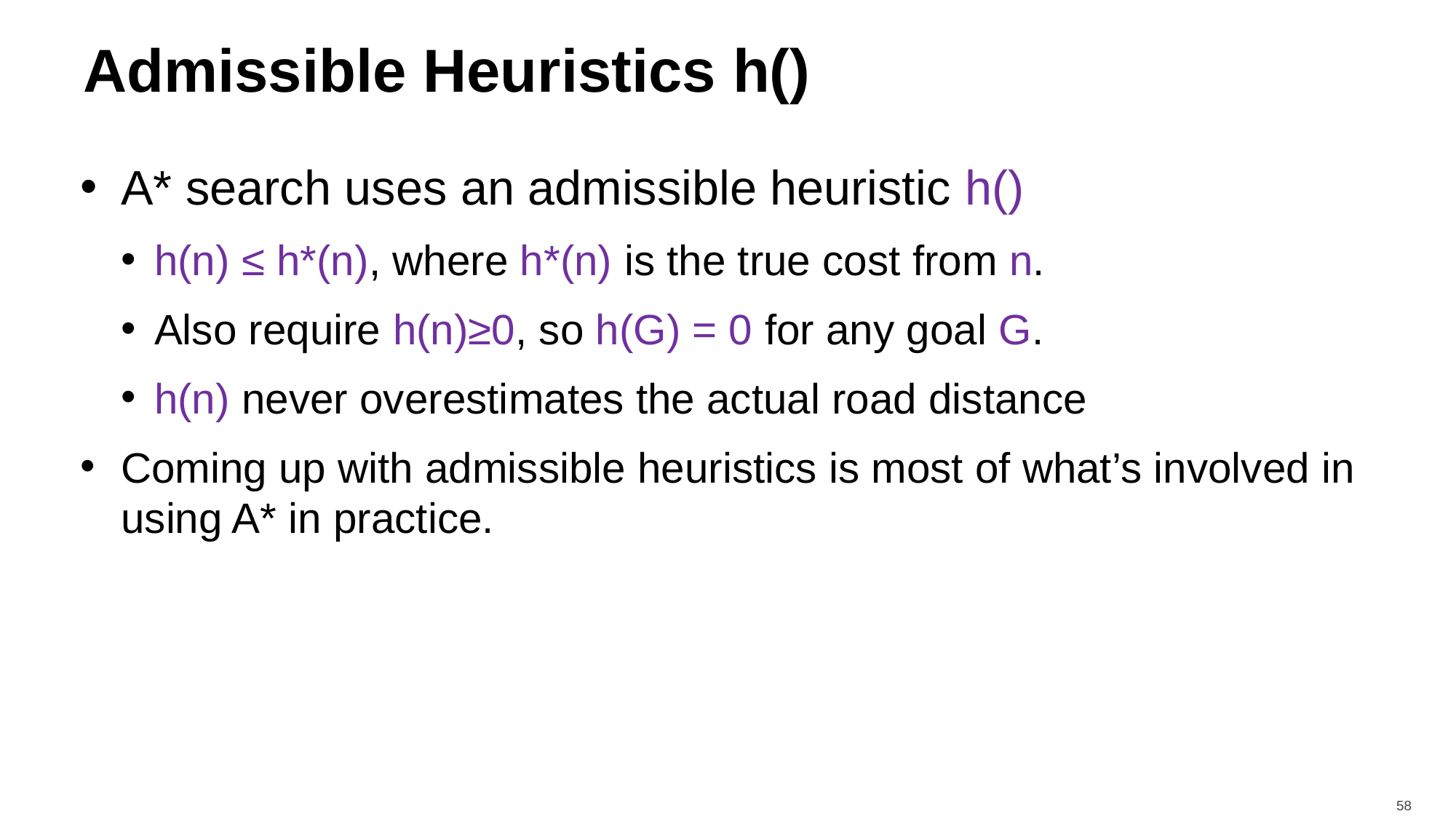

# Admissible Heuristics h()
A* search uses an admissible heuristic h()
h(n) ≤ h*(n), where h*(n) is the true cost from n.
Also require h(n)≥0, so h(G) = 0 for any goal G.
h(n) never overestimates the actual road distance
Coming up with admissible heuristics is most of what’s involved in using A* in practice.
58